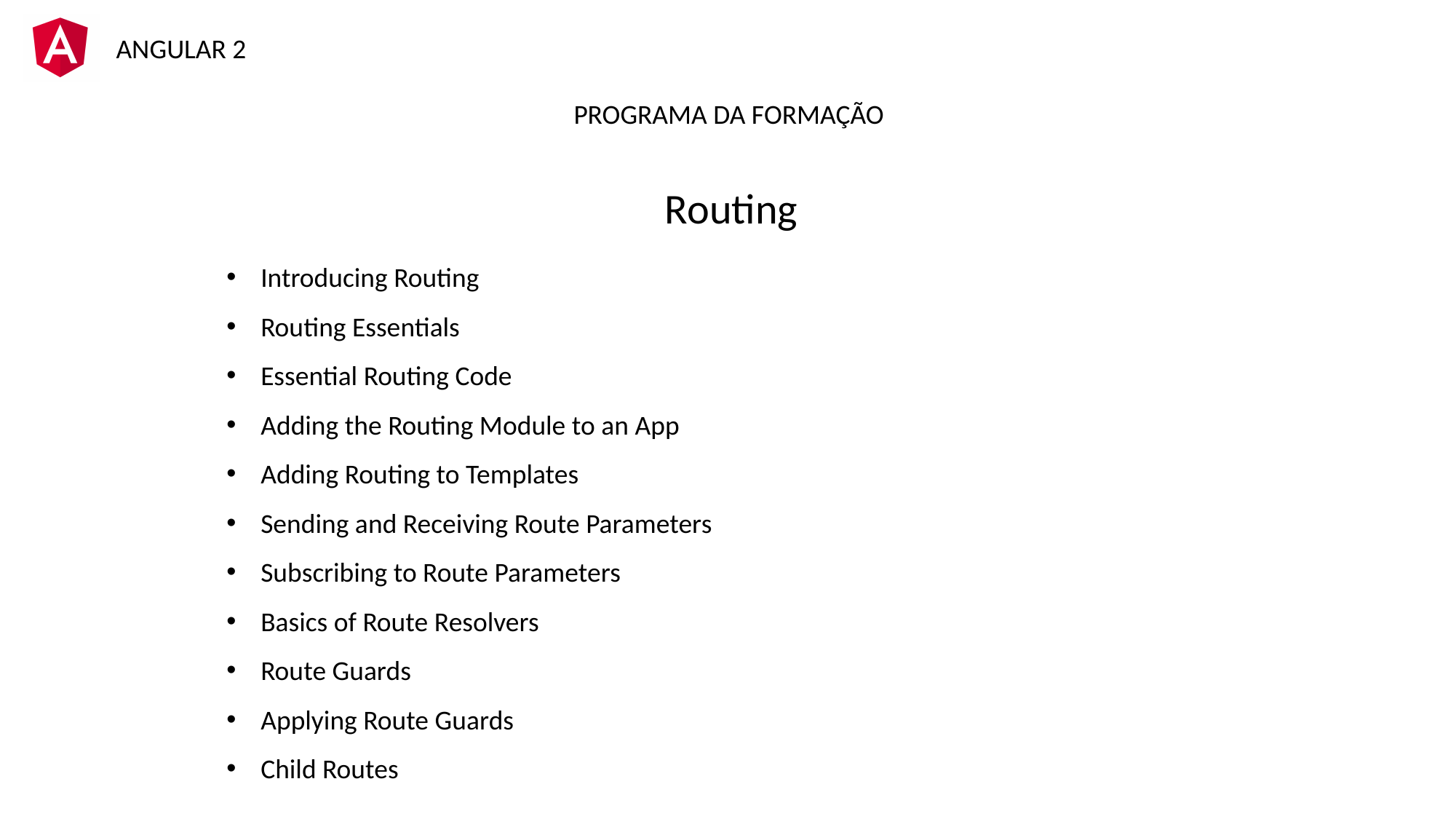

PROGRAMA DA FORMAÇÃO
Routing
Introducing Routing
Routing Essentials
Essential Routing Code
Adding the Routing Module to an App
Adding Routing to Templates
Sending and Receiving Route Parameters
Subscribing to Route Parameters
Basics of Route Resolvers
Route Guards
Applying Route Guards
Child Routes